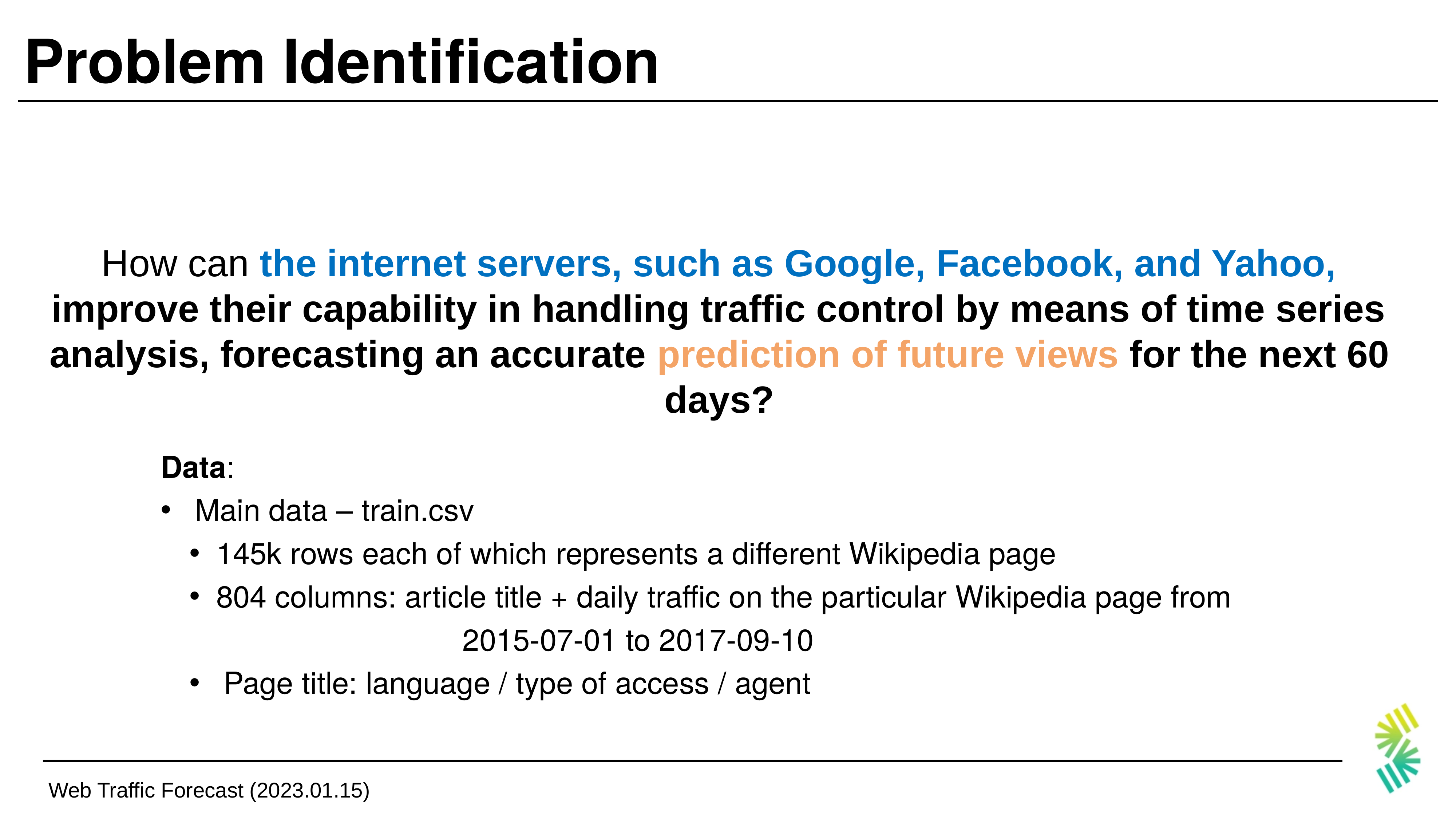

# Problem Identification
How can the internet servers, such as Google, Facebook, and Yahoo, improve their capability in handling traffic control by means of time series analysis, forecasting an accurate prediction of future views for the next 60 days?
Data:
Main data – train.csv
145k rows each of which represents a different Wikipedia page
804 columns: article title + daily traffic on the particular Wikipedia page from
					2015-07-01 to 2017-09-10
Page title: language / type of access / agent